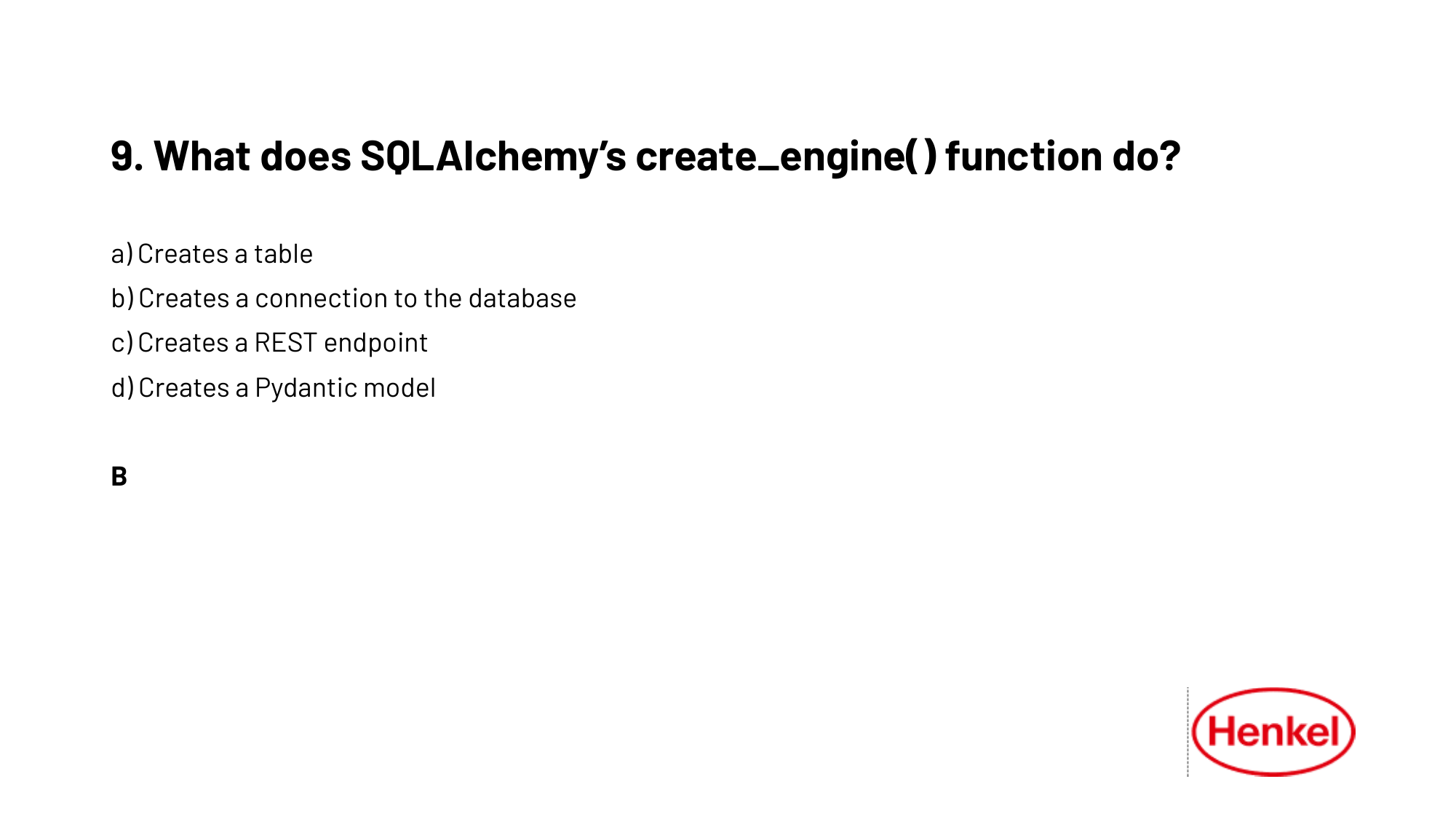

9. What does SQLAlchemy’s create_engine() function do?

a) Creates a table
b) Creates a connection to the database
c) Creates a REST endpoint
d) Creates a Pydantic model

B